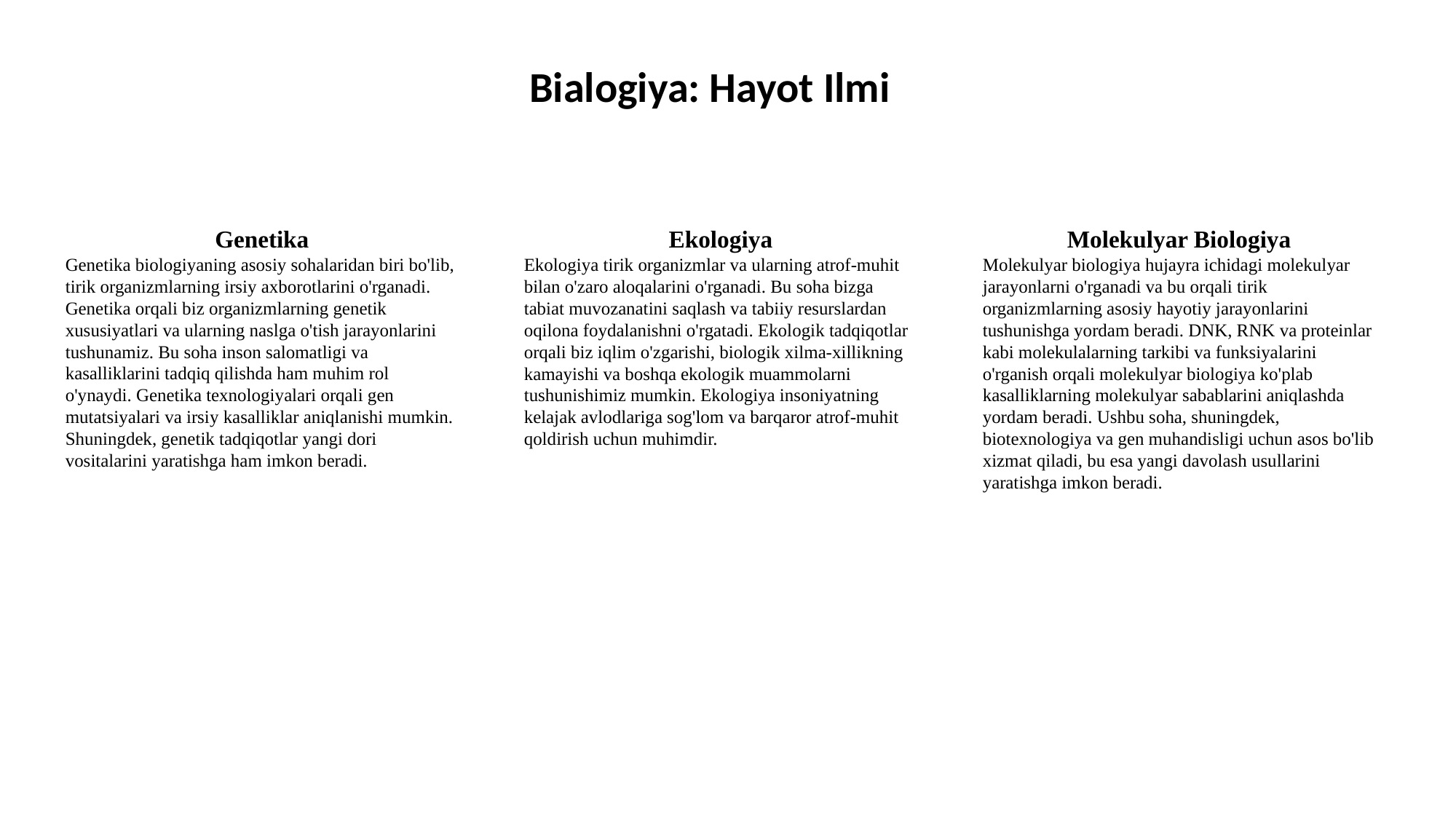

Bialogiya: Hayot Ilmi
Genetika
Genetika biologiyaning asosiy sohalaridan biri bo'lib, tirik organizmlarning irsiy axborotlarini o'rganadi. Genetika orqali biz organizmlarning genetik xususiyatlari va ularning naslga o'tish jarayonlarini tushunamiz. Bu soha inson salomatligi va kasalliklarini tadqiq qilishda ham muhim rol o'ynaydi. Genetika texnologiyalari orqali gen mutatsiyalari va irsiy kasalliklar aniqlanishi mumkin. Shuningdek, genetik tadqiqotlar yangi dori vositalarini yaratishga ham imkon beradi.
Ekologiya
Ekologiya tirik organizmlar va ularning atrof-muhit bilan o'zaro aloqalarini o'rganadi. Bu soha bizga tabiat muvozanatini saqlash va tabiiy resurslardan oqilona foydalanishni o'rgatadi. Ekologik tadqiqotlar orqali biz iqlim o'zgarishi, biologik xilma-xillikning kamayishi va boshqa ekologik muammolarni tushunishimiz mumkin. Ekologiya insoniyatning kelajak avlodlariga sog'lom va barqaror atrof-muhit qoldirish uchun muhimdir.
Molekulyar Biologiya
Molekulyar biologiya hujayra ichidagi molekulyar jarayonlarni o'rganadi va bu orqali tirik organizmlarning asosiy hayotiy jarayonlarini tushunishga yordam beradi. DNK, RNK va proteinlar kabi molekulalarning tarkibi va funksiyalarini o'rganish orqali molekulyar biologiya ko'plab kasalliklarning molekulyar sabablarini aniqlashda yordam beradi. Ushbu soha, shuningdek, biotexnologiya va gen muhandisligi uchun asos bo'lib xizmat qiladi, bu esa yangi davolash usullarini yaratishga imkon beradi.